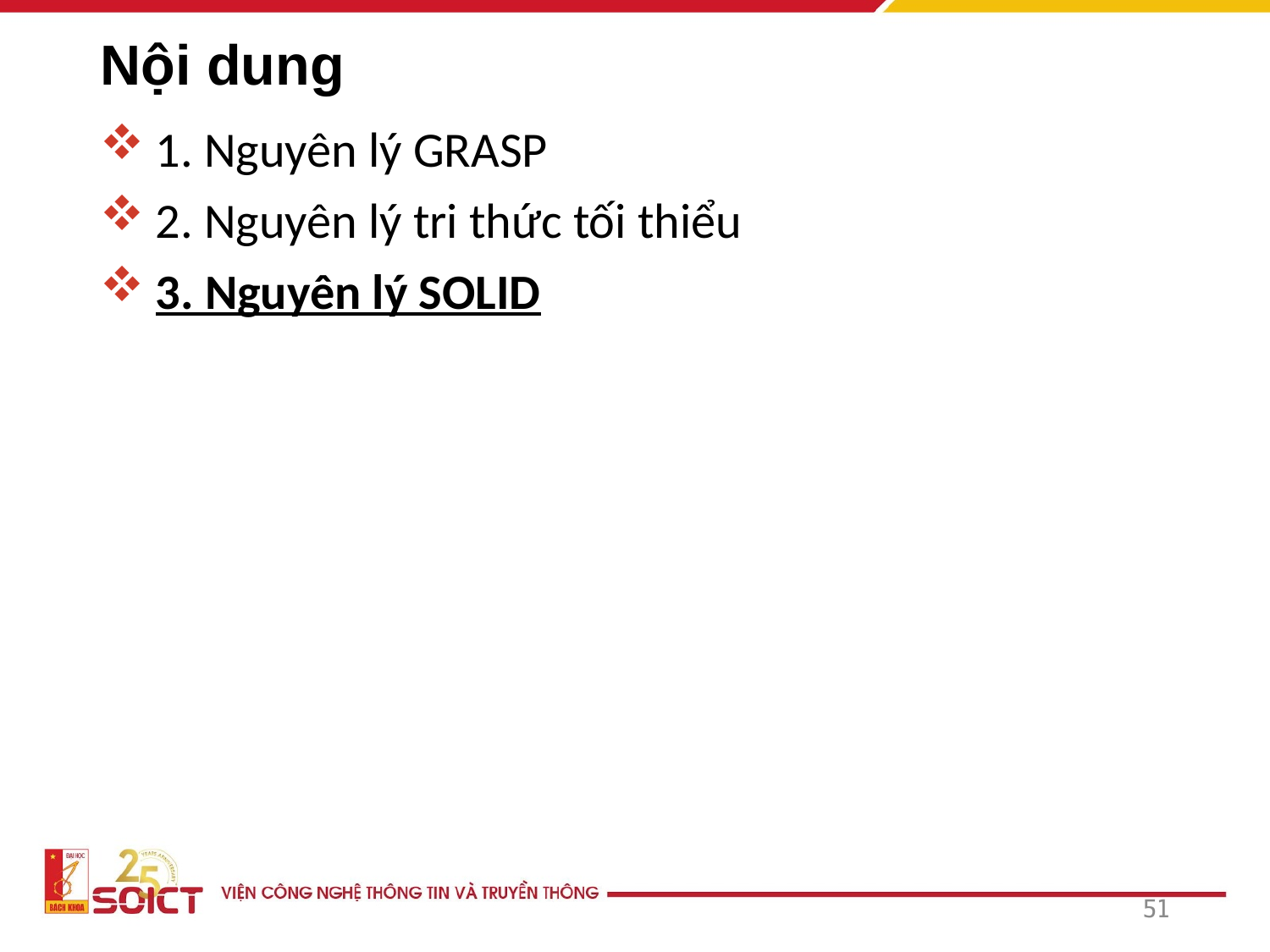

# Nội dung
1. Nguyên lý GRASP
2. Nguyên lý tri thức tối thiểu
3. Nguyên lý SOLID
51